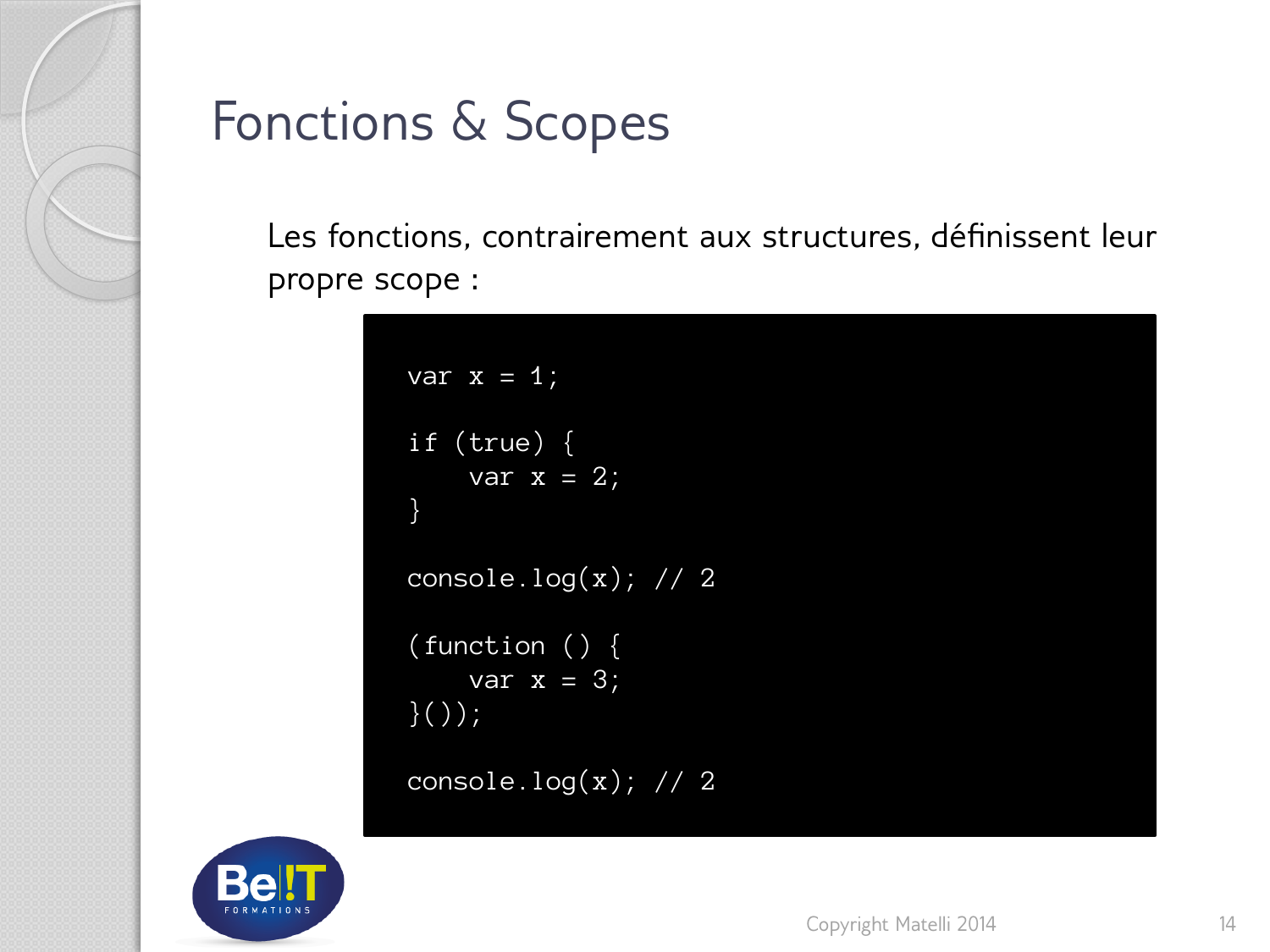

# Fonctions & Scopes
Les fonctions, contrairement aux structures, définissent leur propre scope :

  var x = 1;

  if (true) {
      var x = 2;
  }

  console.log(x); // 2

  (function () {
      var x = 3;
  }());

  console.log(x); // 2

Copyright Matelli 2014
14